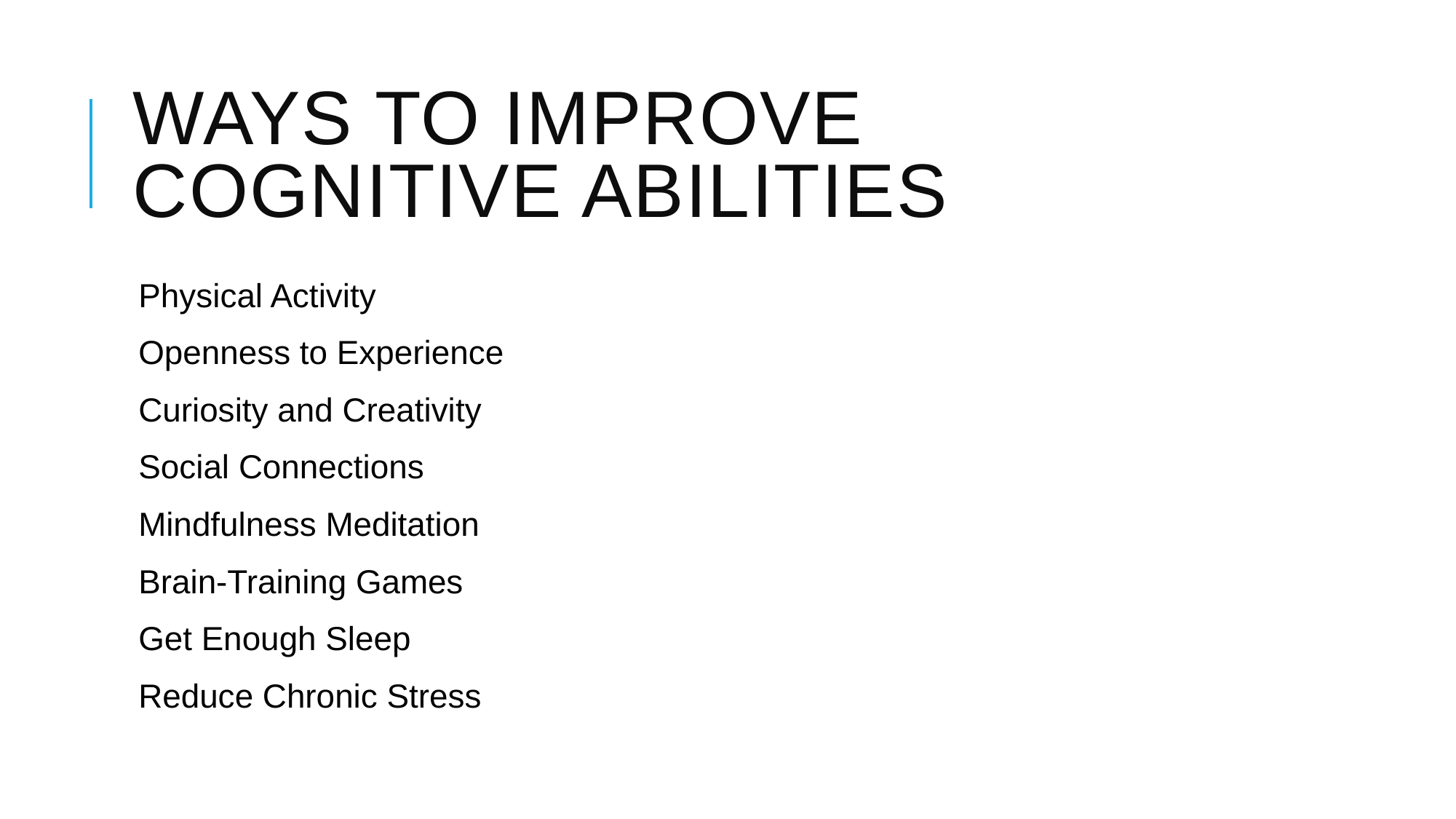

# Ways to Improve cognitive abilities
Physical Activity
Openness to Experience
Curiosity and Creativity
Social Connections
Mindfulness Meditation
Brain-Training Games
Get Enough Sleep
Reduce Chronic Stress